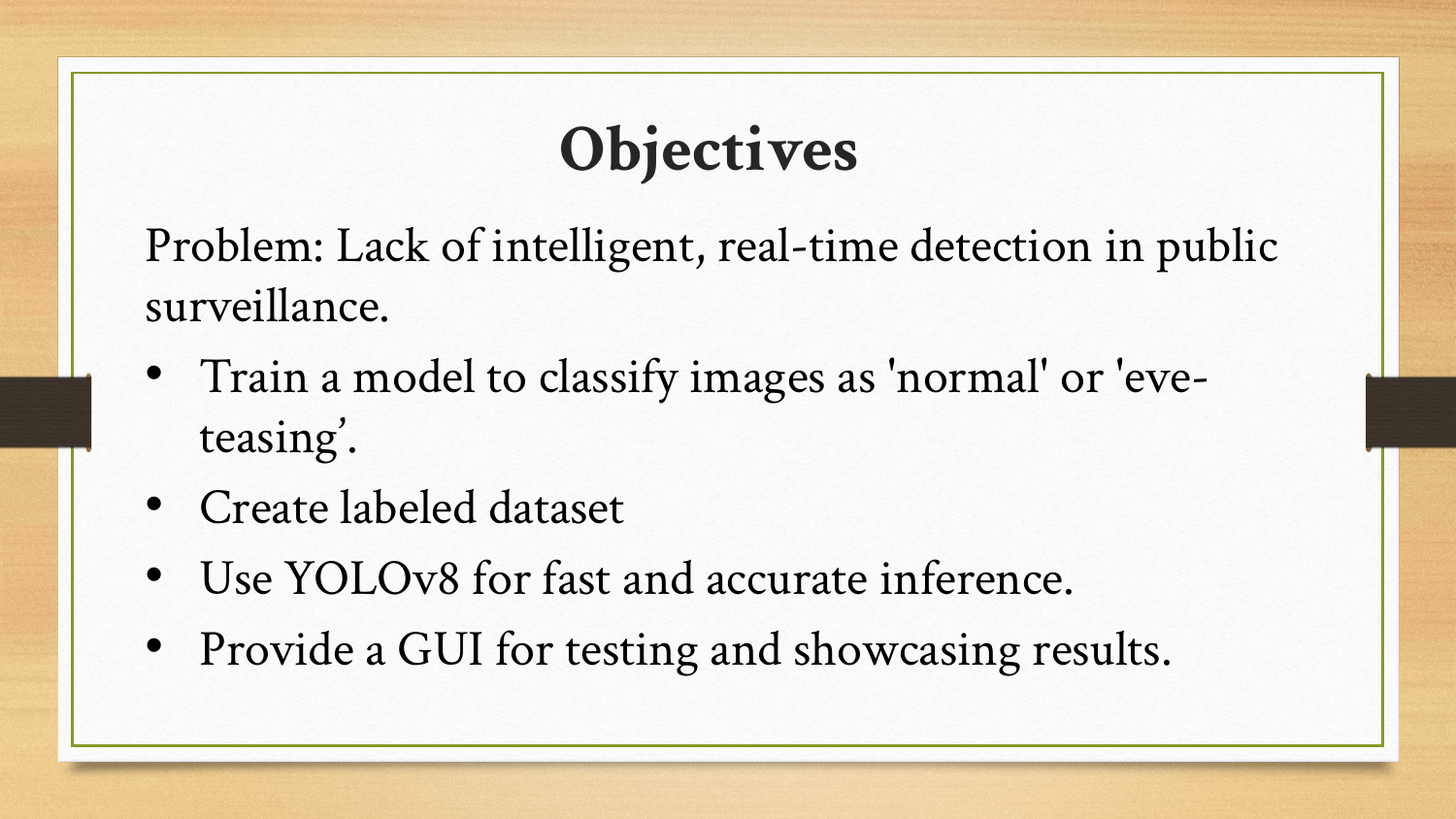

# Objectives
Problem: Lack of intelligent, real-time detection in public surveillance.
Train a model to classify images as 'normal' or 'eve-teasing’.
Create labeled dataset
Use YOLOv8 for fast and accurate inference.
Provide a GUI for testing and showcasing results.